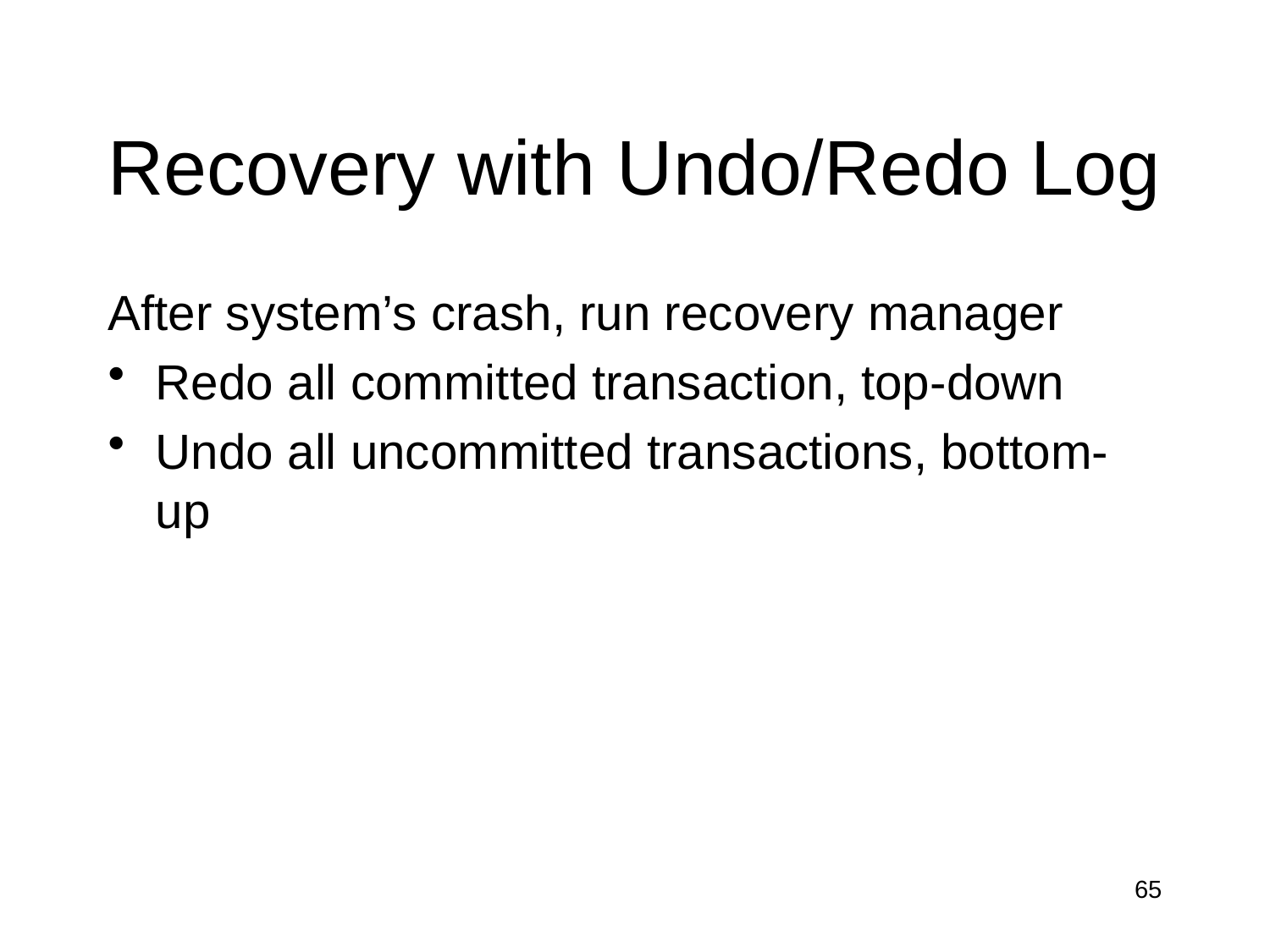

# Recovery with Undo/Redo Log
After system’s crash, run recovery manager
Redo all committed transaction, top-down
Undo all uncommitted transactions, bottom-up

65